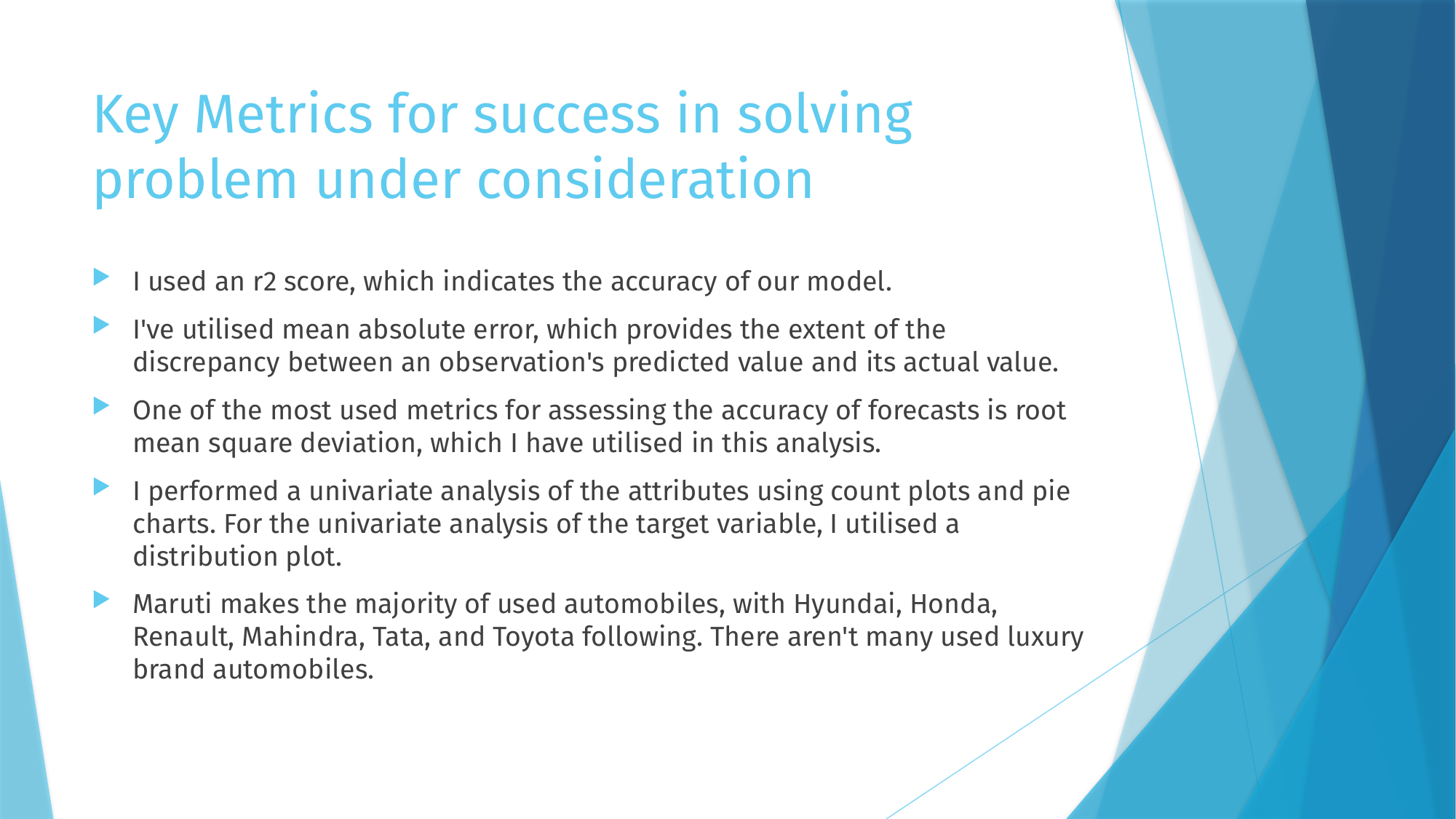

# Key Metrics for success in solving problem under consideration
I used an r2 score, which indicates the accuracy of our model.
I've utilised mean absolute error, which provides the extent of the discrepancy between an observation's predicted value and its actual value.
One of the most used metrics for assessing the accuracy of forecasts is root mean square deviation, which I have utilised in this analysis.
I performed a univariate analysis of the attributes using count plots and pie charts. For the univariate analysis of the target variable, I utilised a distribution plot.
Maruti makes the majority of used automobiles, with Hyundai, Honda, Renault, Mahindra, Tata, and Toyota following. There aren't many used luxury brand automobiles.